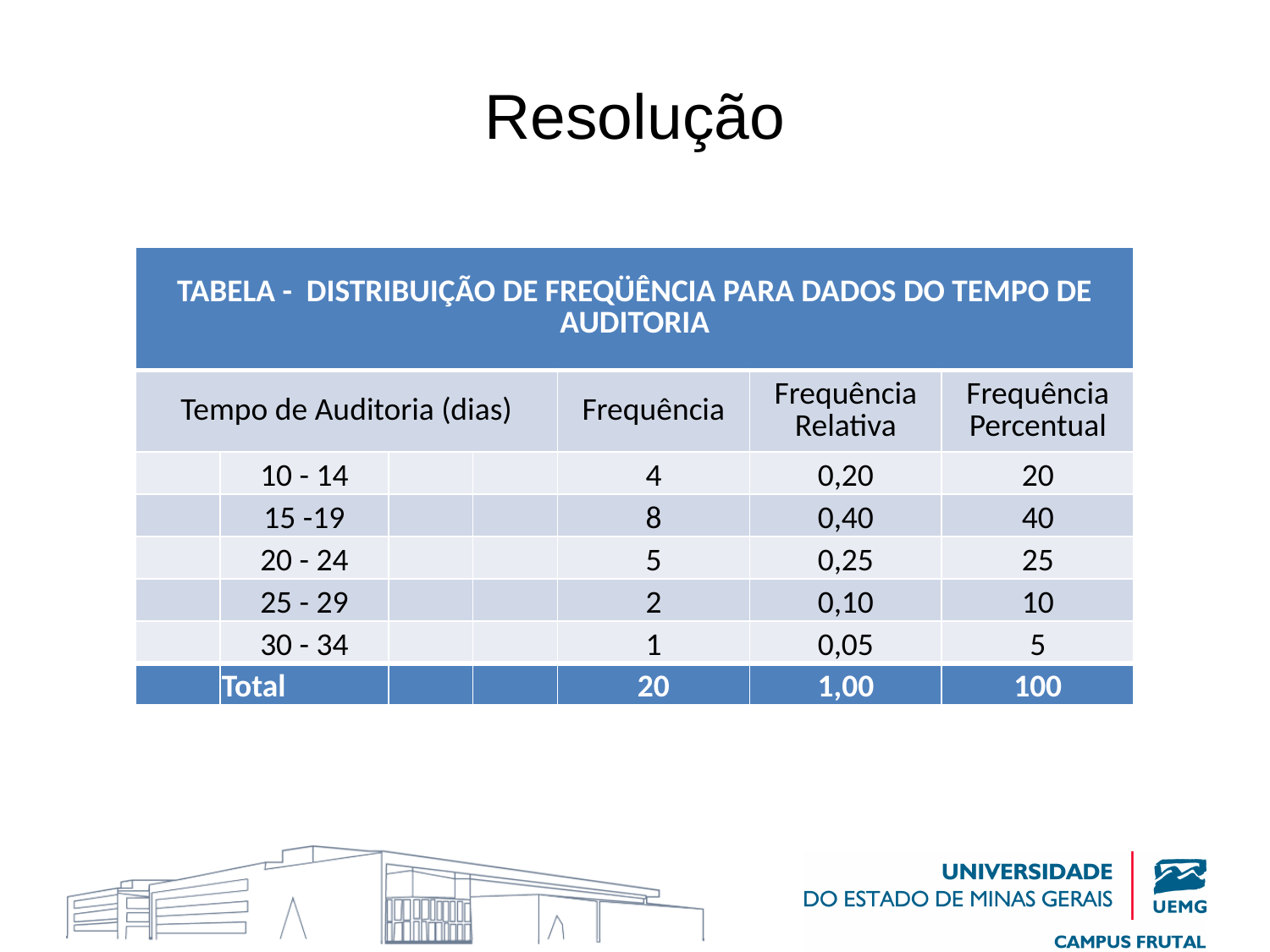

# Resolução
| TABELA - DISTRIBUIÇÃO DE FREQÜÊNCIA PARA DADOS DO TEMPO DE AUDITORIA |  |  |  |  |  |  |
| --- | --- | --- | --- | --- | --- | --- |
| Tempo de Auditoria (dias) |  |  |  | Frequência | Frequência Relativa | Frequência Percentual |
|  | 10 - 14 |  |  | 4 | 0,20 | 20 |
|  | 15 -19 |  |  | 8 | 0,40 | 40 |
|  | 20 - 24 |  |  | 5 | 0,25 | 25 |
|  | 25 - 29 |  |  | 2 | 0,10 | 10 |
|  | 30 - 34 |  |  | 1 | 0,05 | 5 |
|  | Total |  |  | 20 | 1,00 | 100 |